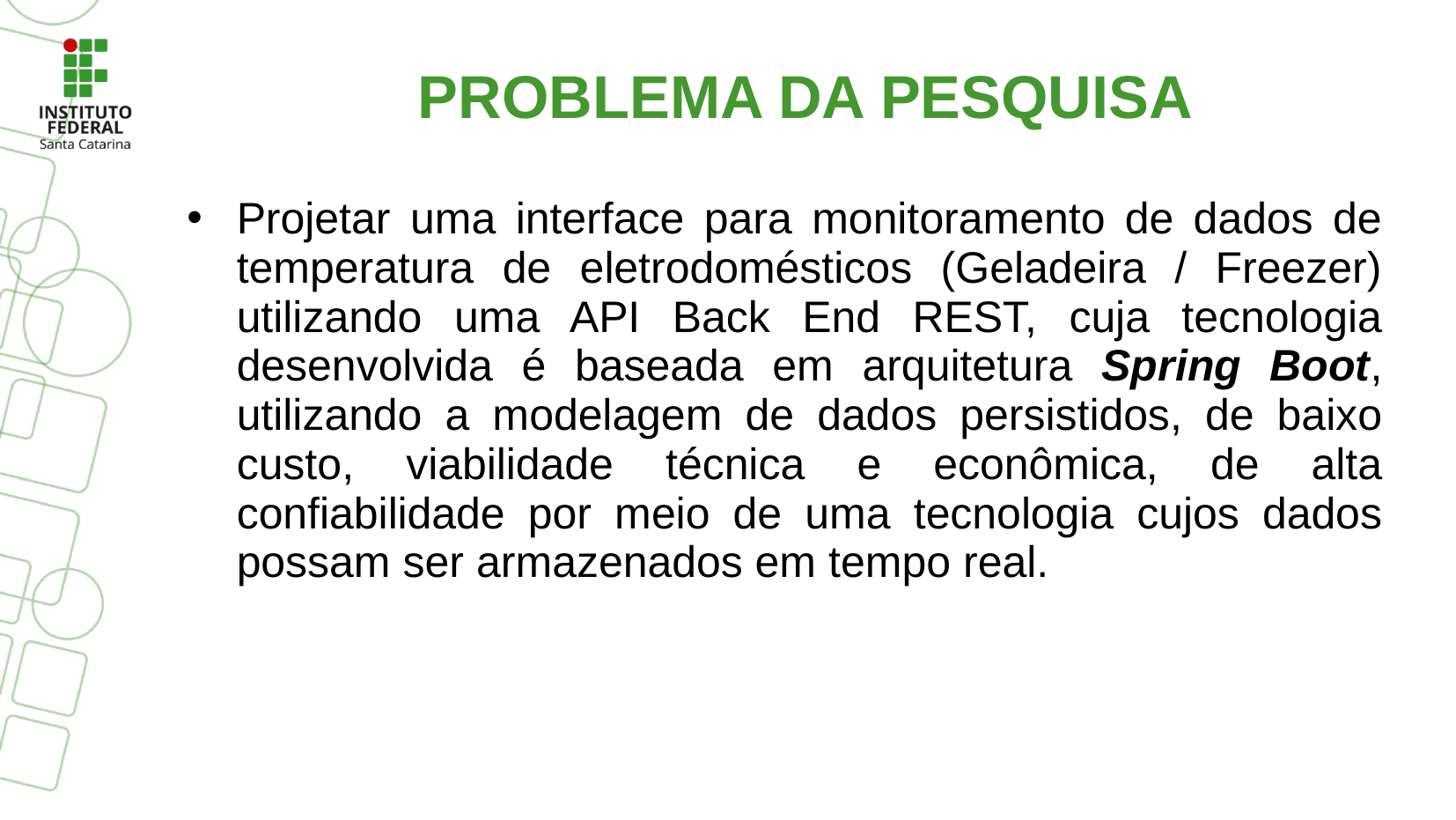

# PROBLEMA DA PESQUISA
Projetar uma interface para monitoramento de dados de temperatura de eletrodomésticos (Geladeira / Freezer) utilizando uma API Back End REST, cuja tecnologia desenvolvida é baseada em arquitetura Spring Boot, utilizando a modelagem de dados persistidos, de baixo custo, viabilidade técnica e econômica, de alta confiabilidade por meio de uma tecnologia cujos dados possam ser armazenados em tempo real.